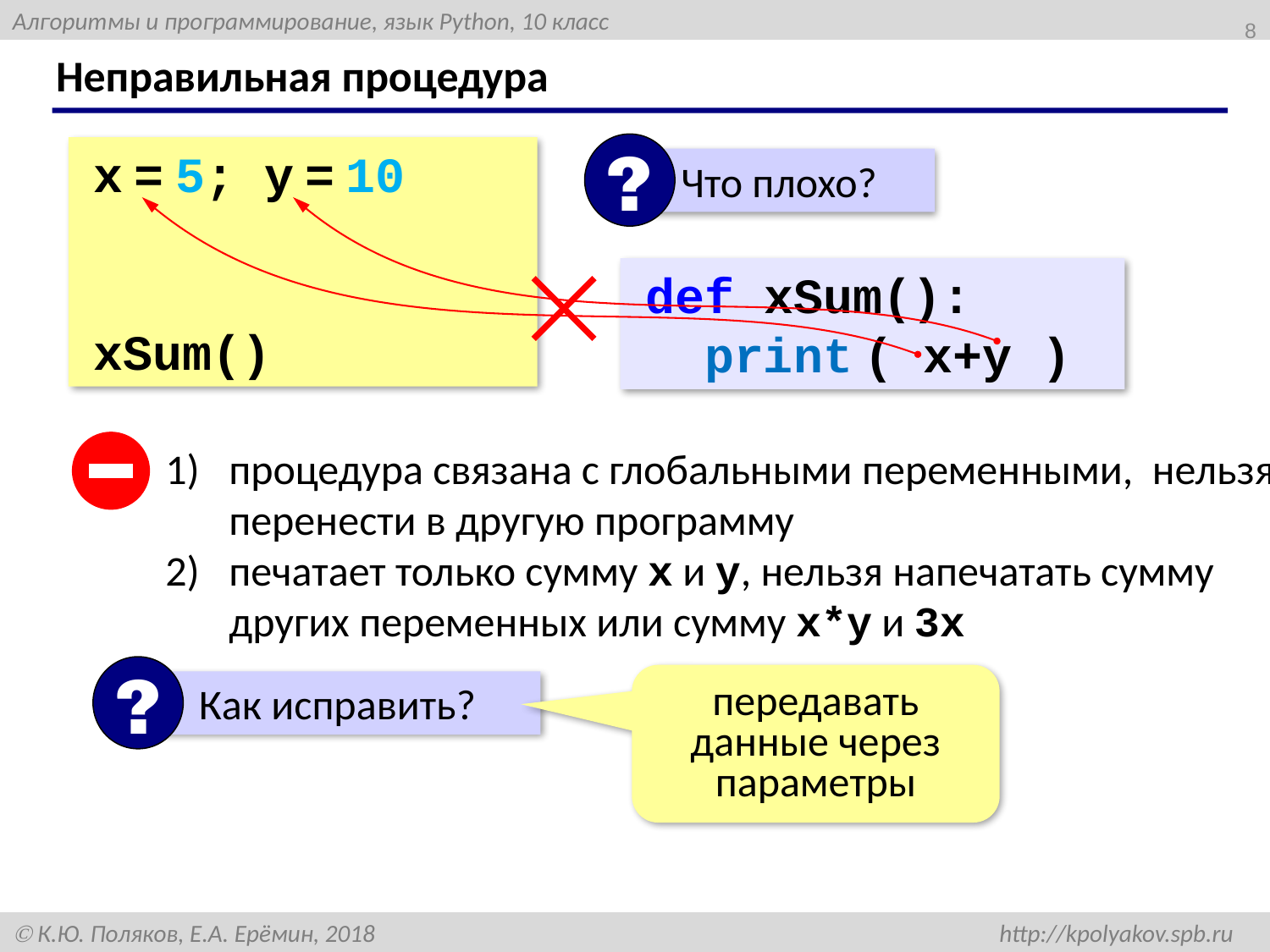

8
# Неправильная процедура
?
  Что плохо?
x = 5; y = 10
def xSum():
  print ( x+y )
xSum()

def xSum():
  print ( x+y )

процедура связана с глобальными переменными,  нельзя перенести в другую программу
печатает только сумму x и y, нельзя напечатать сумму других переменных или сумму x*y и 3x
?
   Как исправить?
передавать данные через параметры